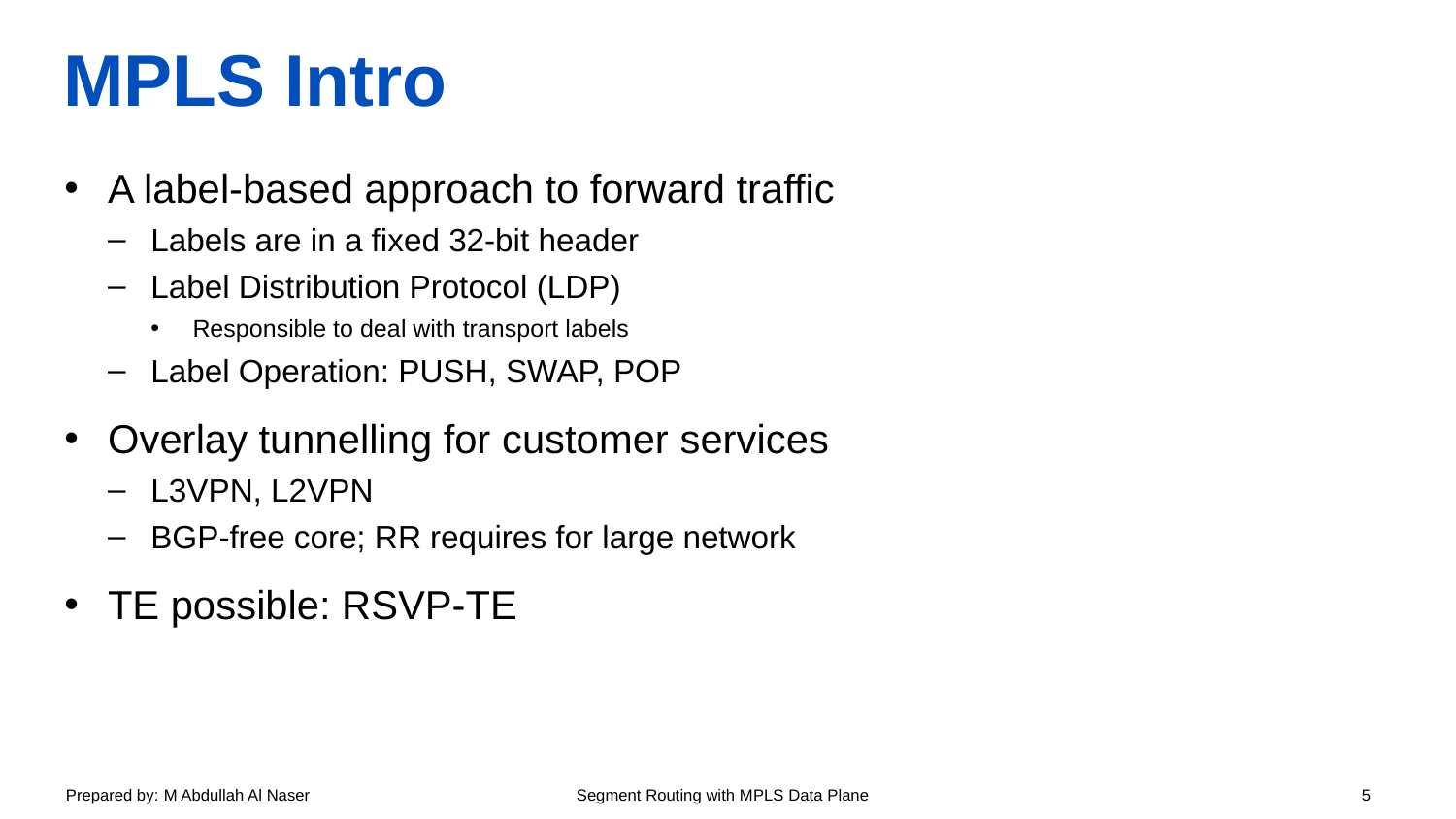

# MPLS Intro
A label-based approach to forward traffic
Labels are in a fixed 32-bit header
Label Distribution Protocol (LDP)
Responsible to deal with transport labels
Label Operation: PUSH, SWAP, POP
Overlay tunnelling for customer services
L3VPN, L2VPN
BGP-free core; RR requires for large network
TE possible: RSVP-TE